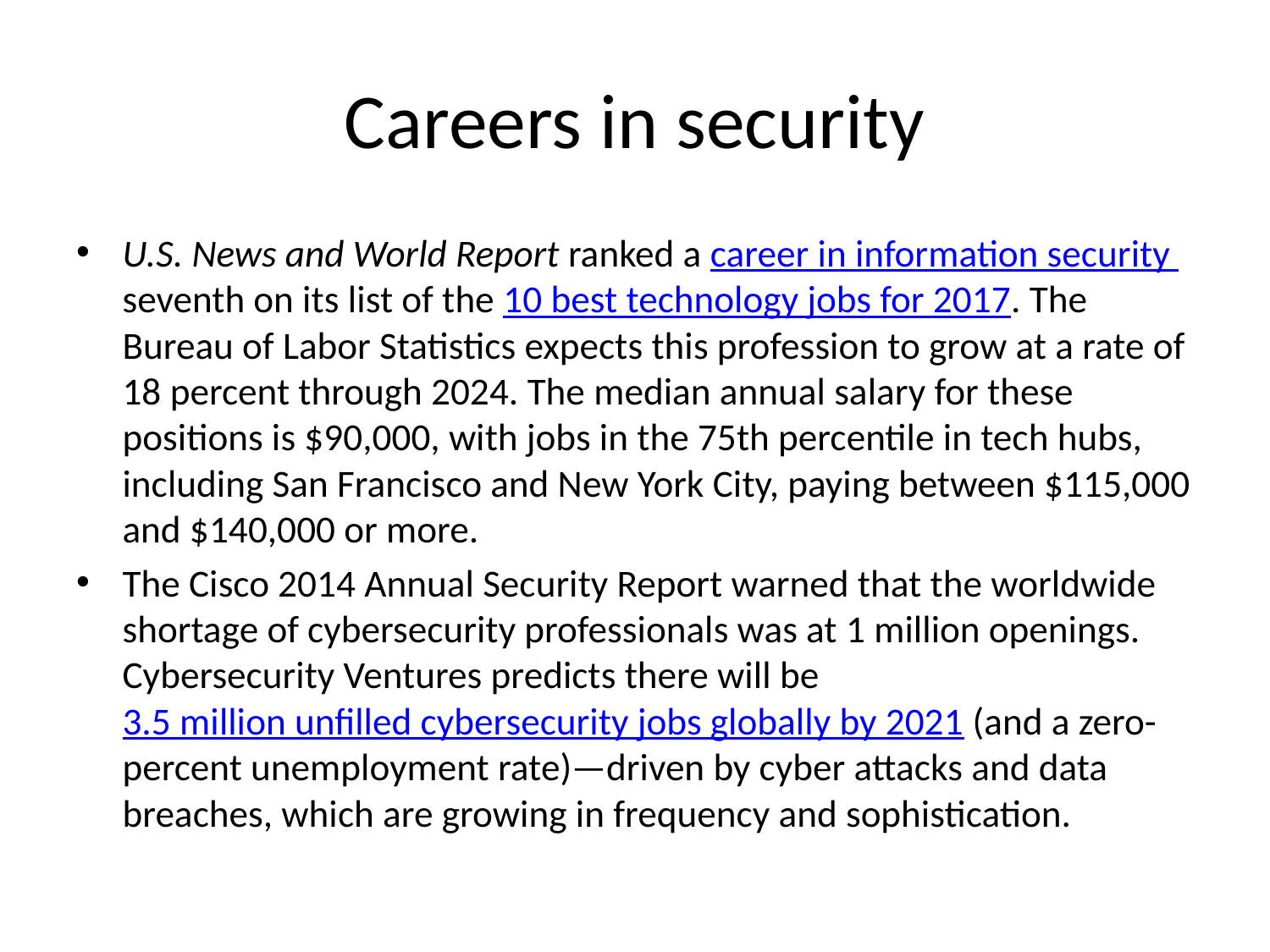

# Careers in security
U.S. News and World Report ranked a career in information security seventh on its list of the 10 best technology jobs for 2017. The Bureau of Labor Statistics expects this profession to grow at a rate of 18 percent through 2024. The median annual salary for these positions is $90,000, with jobs in the 75th percentile in tech hubs, including San Francisco and New York City, paying between $115,000 and $140,000 or more.
The Cisco 2014 Annual Security Report warned that the worldwide shortage of cybersecurity professionals was at 1 million openings. Cybersecurity Ventures predicts there will be 3.5 million unfilled cybersecurity jobs globally by 2021 (and a zero-percent unemployment rate)—driven by cyber attacks and data breaches, which are growing in frequency and sophistication.